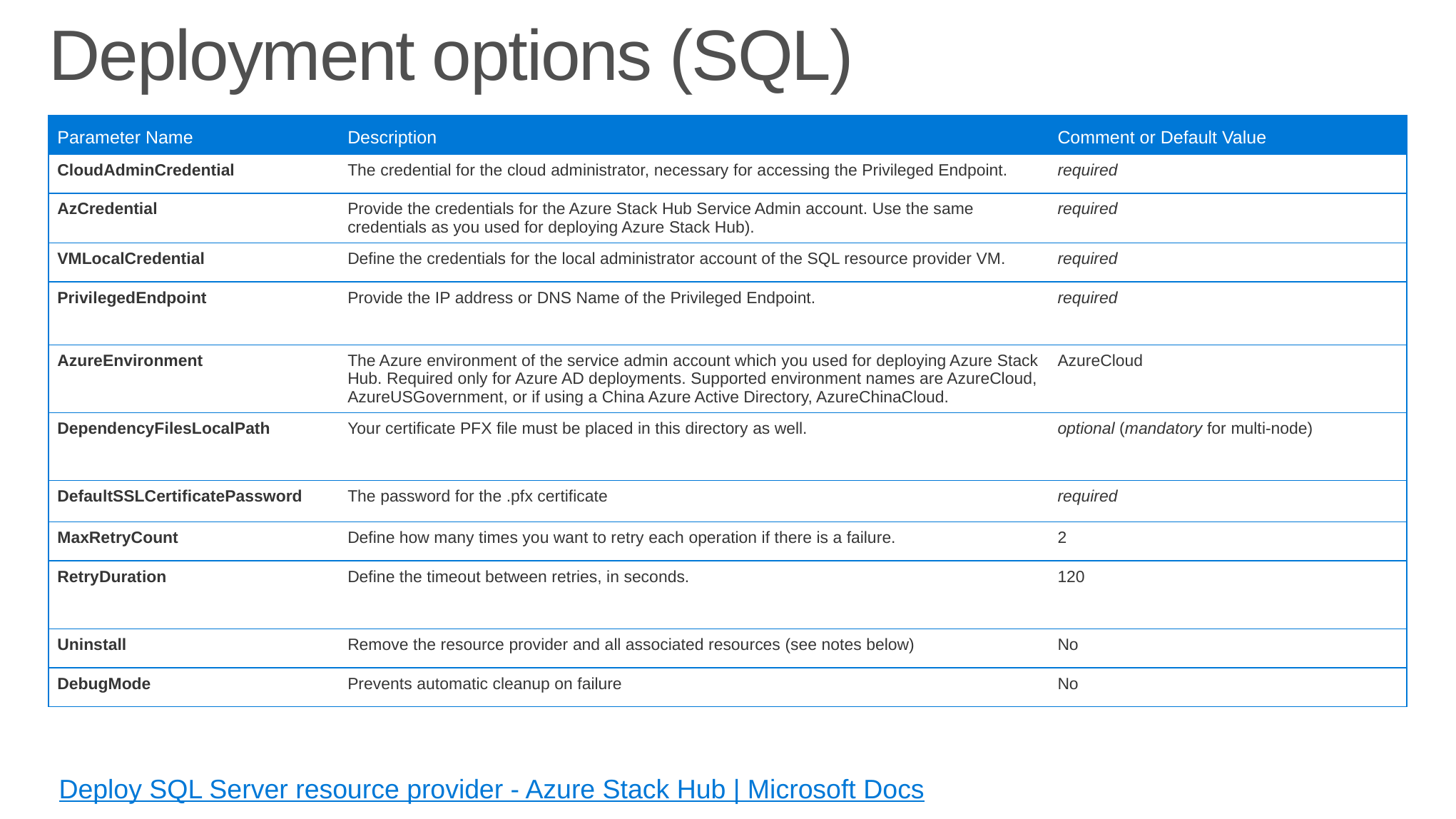

# Deployment options (SQL)
| Parameter Name | Description | Comment or Default Value |
| --- | --- | --- |
| CloudAdminCredential | The credential for the cloud administrator, necessary for accessing the Privileged Endpoint. | required |
| AzCredential | Provide the credentials for the Azure Stack Hub Service Admin account. Use the same credentials as you used for deploying Azure Stack Hub). | required |
| VMLocalCredential | Define the credentials for the local administrator account of the SQL resource provider VM. | required |
| PrivilegedEndpoint | Provide the IP address or DNS Name of the Privileged Endpoint. | required |
| AzureEnvironment | The Azure environment of the service admin account which you used for deploying Azure Stack Hub. Required only for Azure AD deployments. Supported environment names are AzureCloud, AzureUSGovernment, or if using a China Azure Active Directory, AzureChinaCloud. | AzureCloud |
| DependencyFilesLocalPath | Your certificate PFX file must be placed in this directory as well. | optional (mandatory for multi-node) |
| DefaultSSLCertificatePassword | The password for the .pfx certificate | required |
| MaxRetryCount | Define how many times you want to retry each operation if there is a failure. | 2 |
| RetryDuration | Define the timeout between retries, in seconds. | 120 |
| Uninstall | Remove the resource provider and all associated resources (see notes below) | No |
| DebugMode | Prevents automatic cleanup on failure | No |
Deploy SQL Server resource provider - Azure Stack Hub | Microsoft Docs